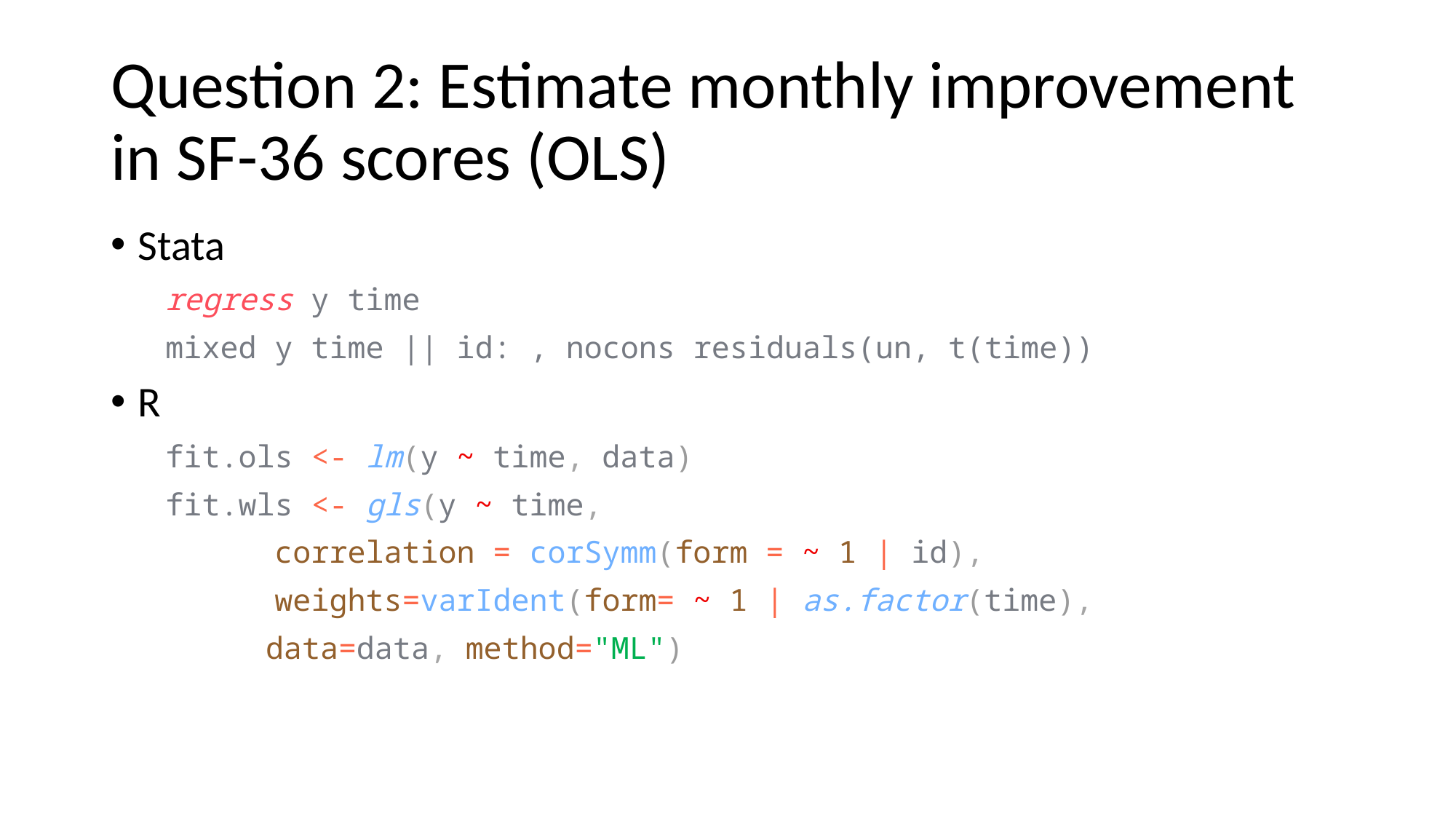

# Question 2: Estimate monthly improvement in SF-36 scores (OLS)
Stata
regress y time
mixed y time || id: , nocons residuals(un, t(time))
R
fit.ols <- lm(y ~ time, data)
fit.wls <- gls(y ~ time,
correlation = corSymm(form = ~ 1 | id),
weights=varIdent(form= ~ 1 | as.factor(time),
 data=data, method="ML")